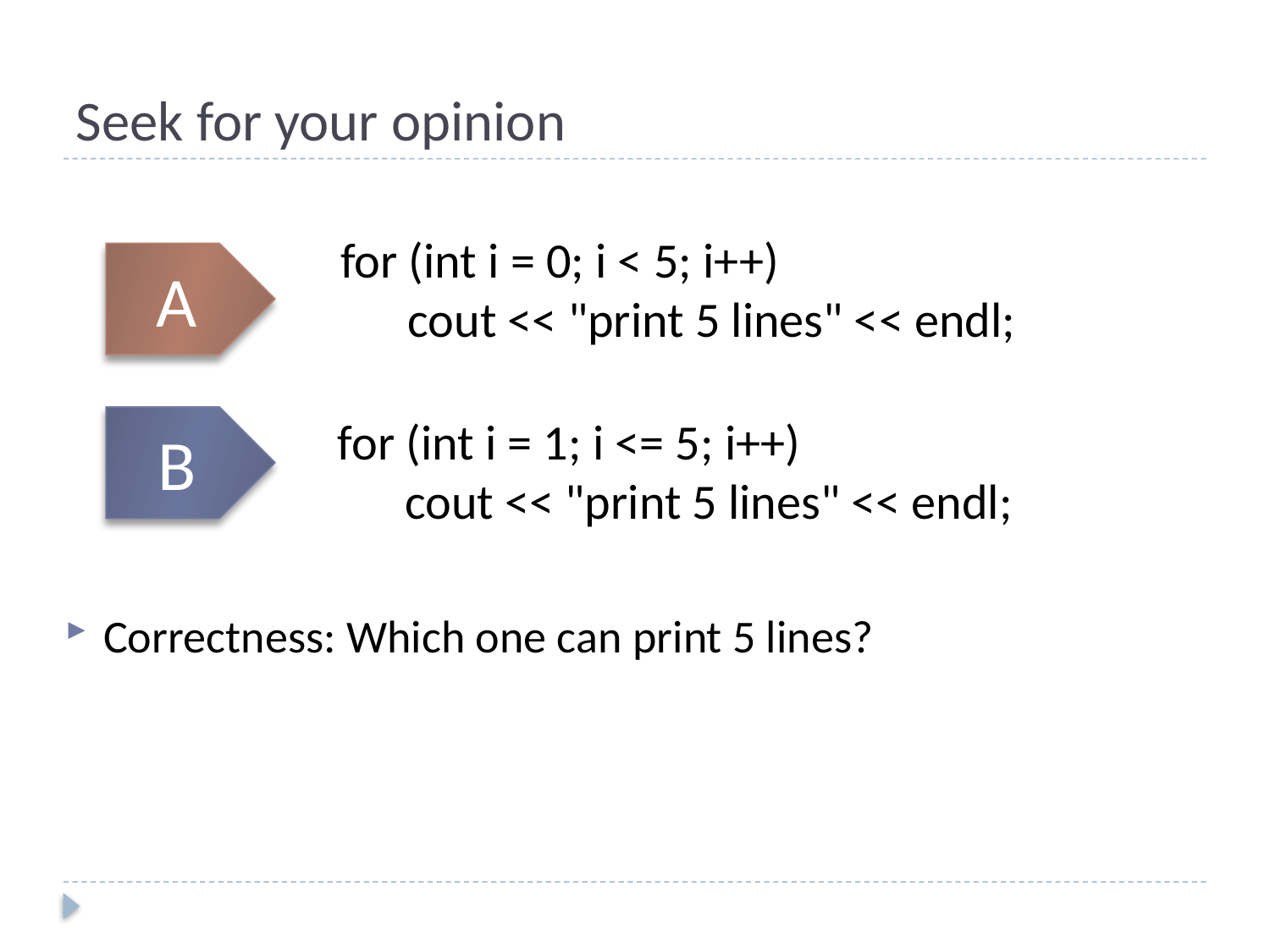

# Seek for your opinion
for (int i = 0; i < 5; i++)
      cout << "print 5 lines" << endl;
A
for (int i = 1; i <= 5; i++)
      cout << "print 5 lines" << endl;
B
Correctness: Which one can print 5 lines?